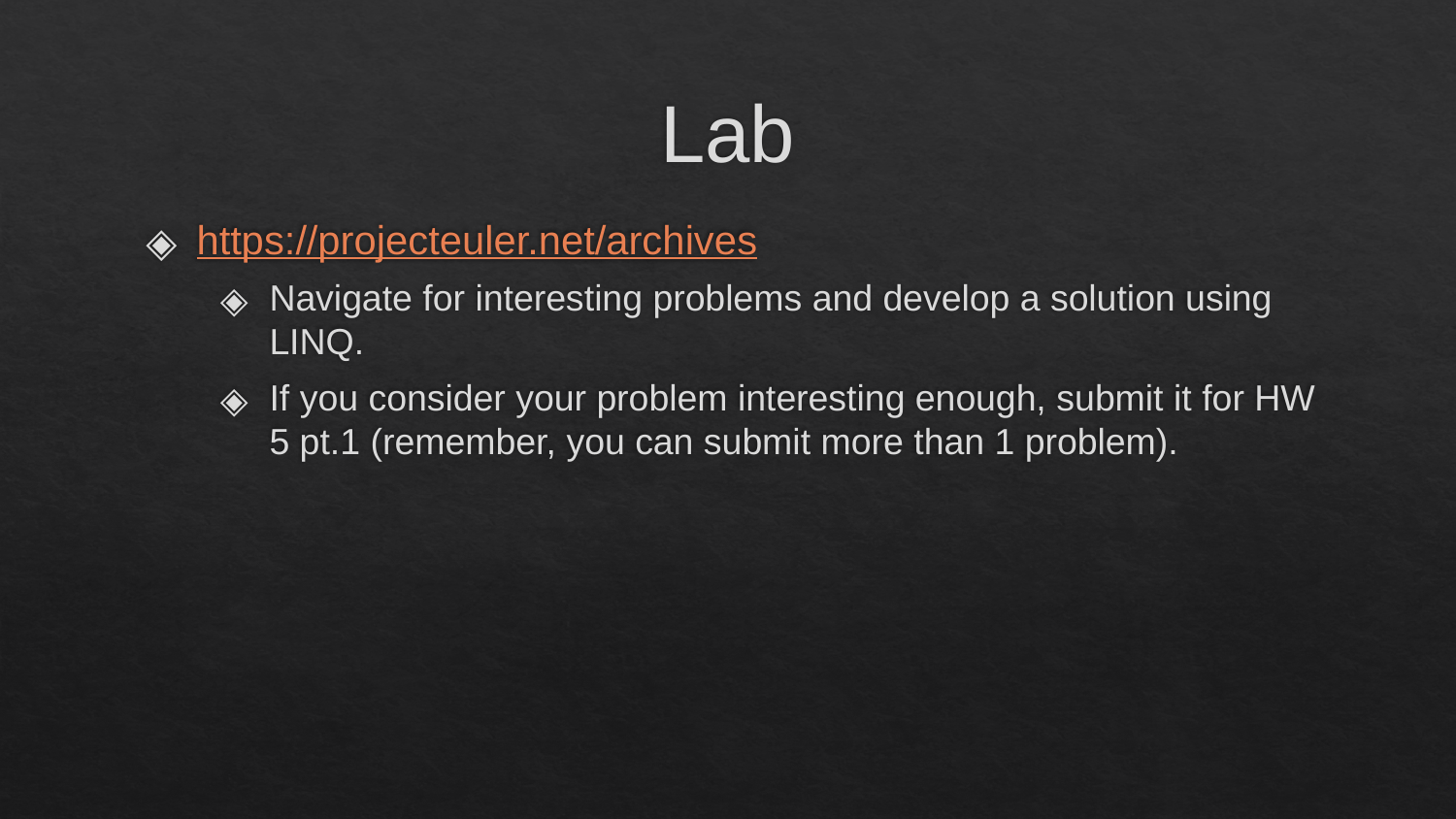

# Lab
https://projecteuler.net/archives
Navigate for interesting problems and develop a solution using LINQ.
If you consider your problem interesting enough, submit it for HW 5 pt.1 (remember, you can submit more than 1 problem).